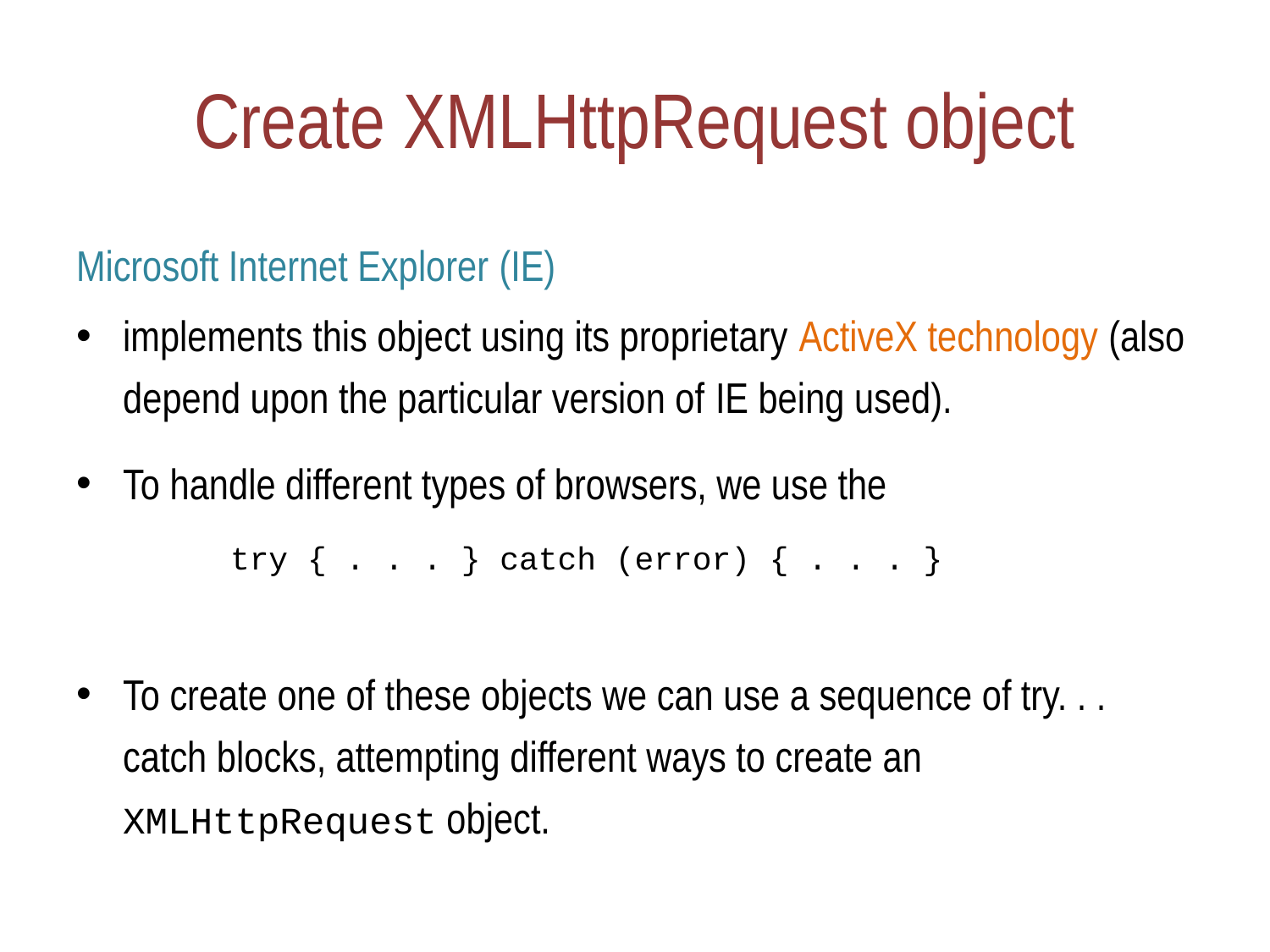

# Create XMLHttpRequest object
Microsoft Internet Explorer (IE)
implements this object using its proprietary ActiveX technology (also depend upon the particular version of IE being used).
To handle different types of browsers, we use the
        try { . . . } catch (error) { . . . }

To create one of these objects we can use a sequence of try. . . catch blocks, attempting different ways to create an XMLHttpRequest object.